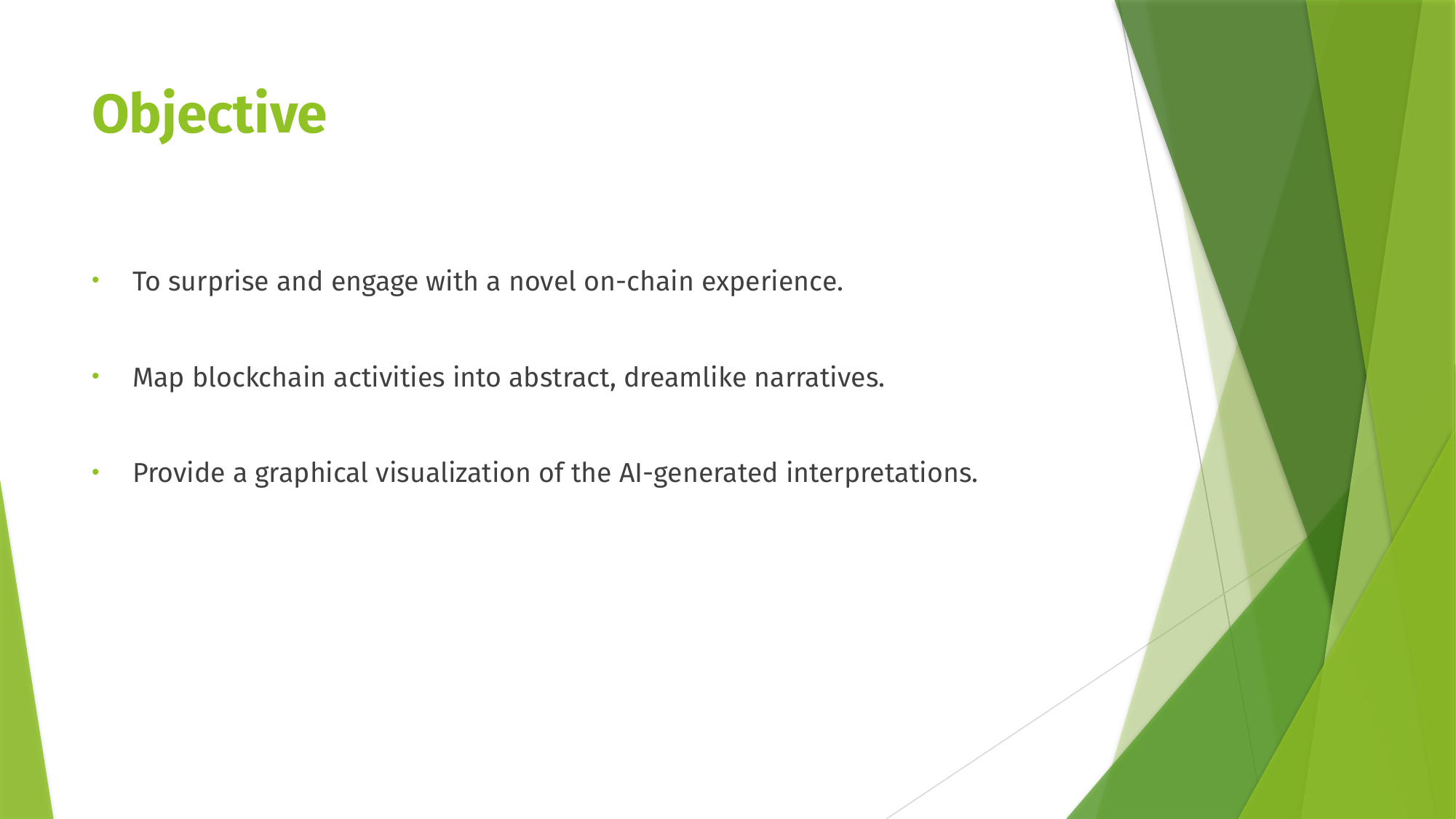

# Objective
To surprise and engage with a novel on-chain experience.

Map blockchain activities into abstract, dreamlike narratives.

Provide a graphical visualization of the AI-generated interpretations.